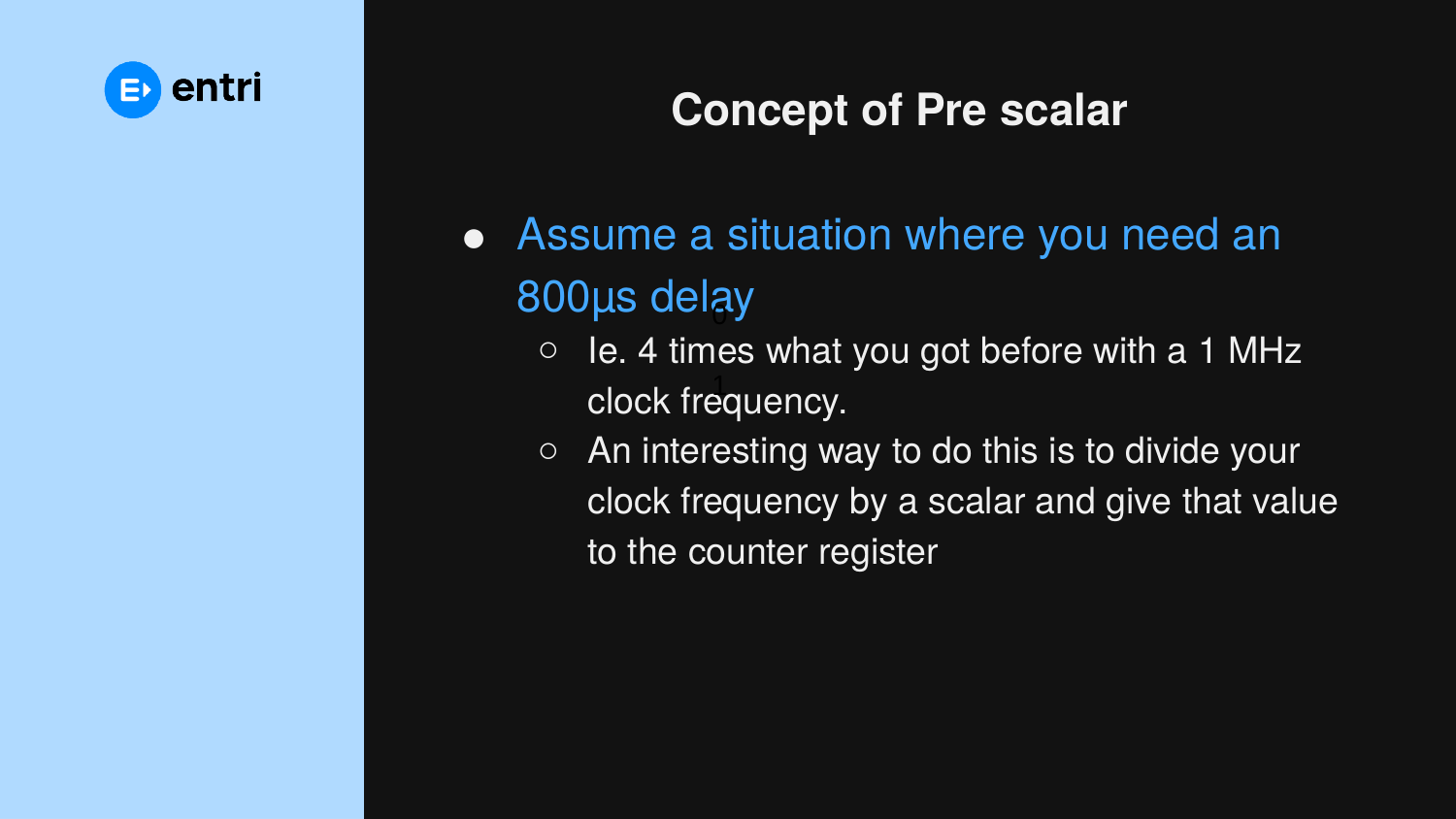

# Concept of Pre scalar

Assume a situation where you need an 800µs delay
Ie. 4 times what you got before with a 1 MHz clock frequency.
An interesting way to do this is to divide your clock frequency by a scalar and give that value to the counter register

0
1